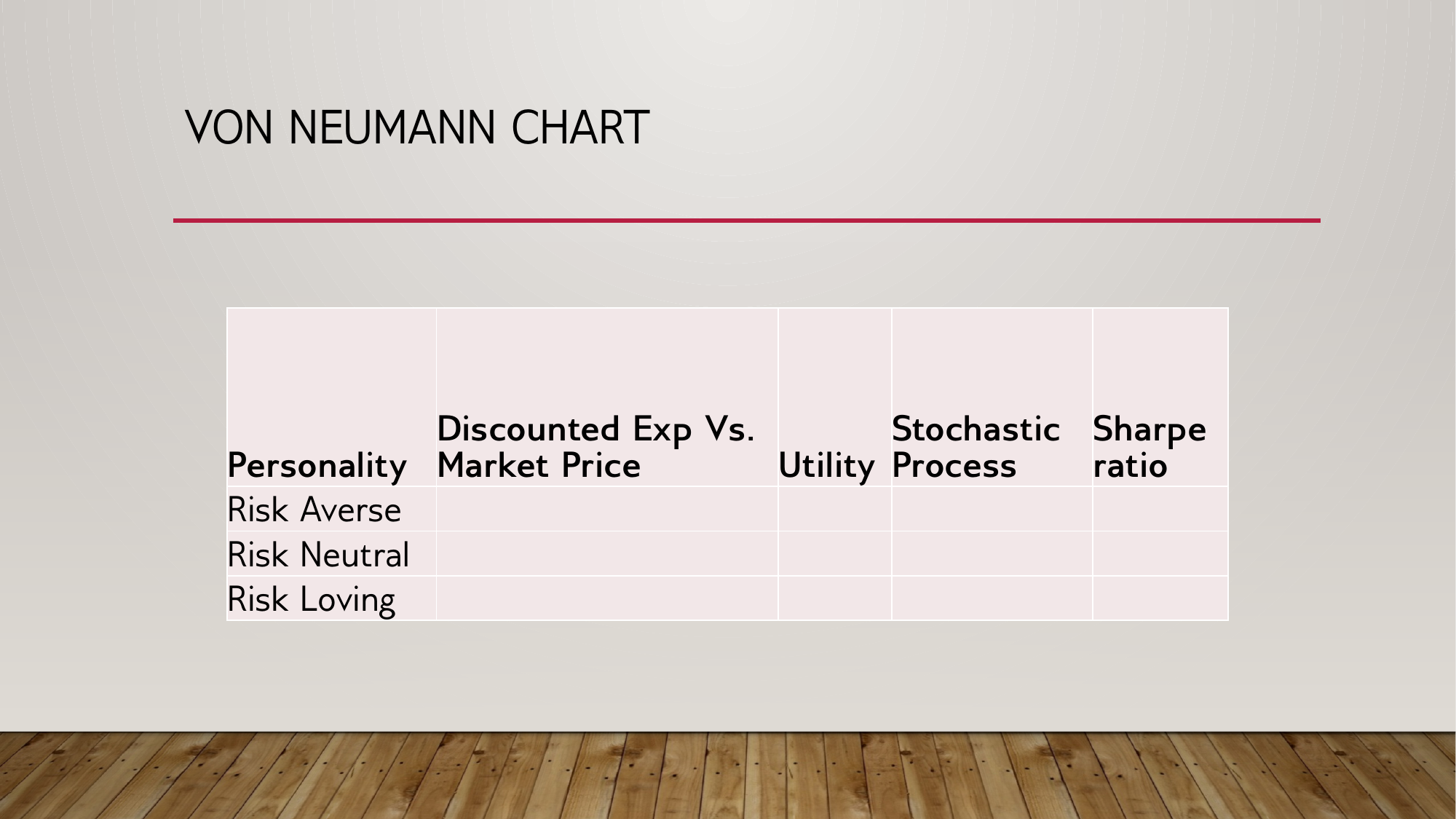

# Von Neumann Chart
| Personality | Discounted Exp Vs. Market Price | Utility | Stochastic Process | Sharpe ratio |
| --- | --- | --- | --- | --- |
| Risk Averse |  |  |  |  |
| Risk Neutral |  |  |  |  |
| Risk Loving |  |  |  |  |